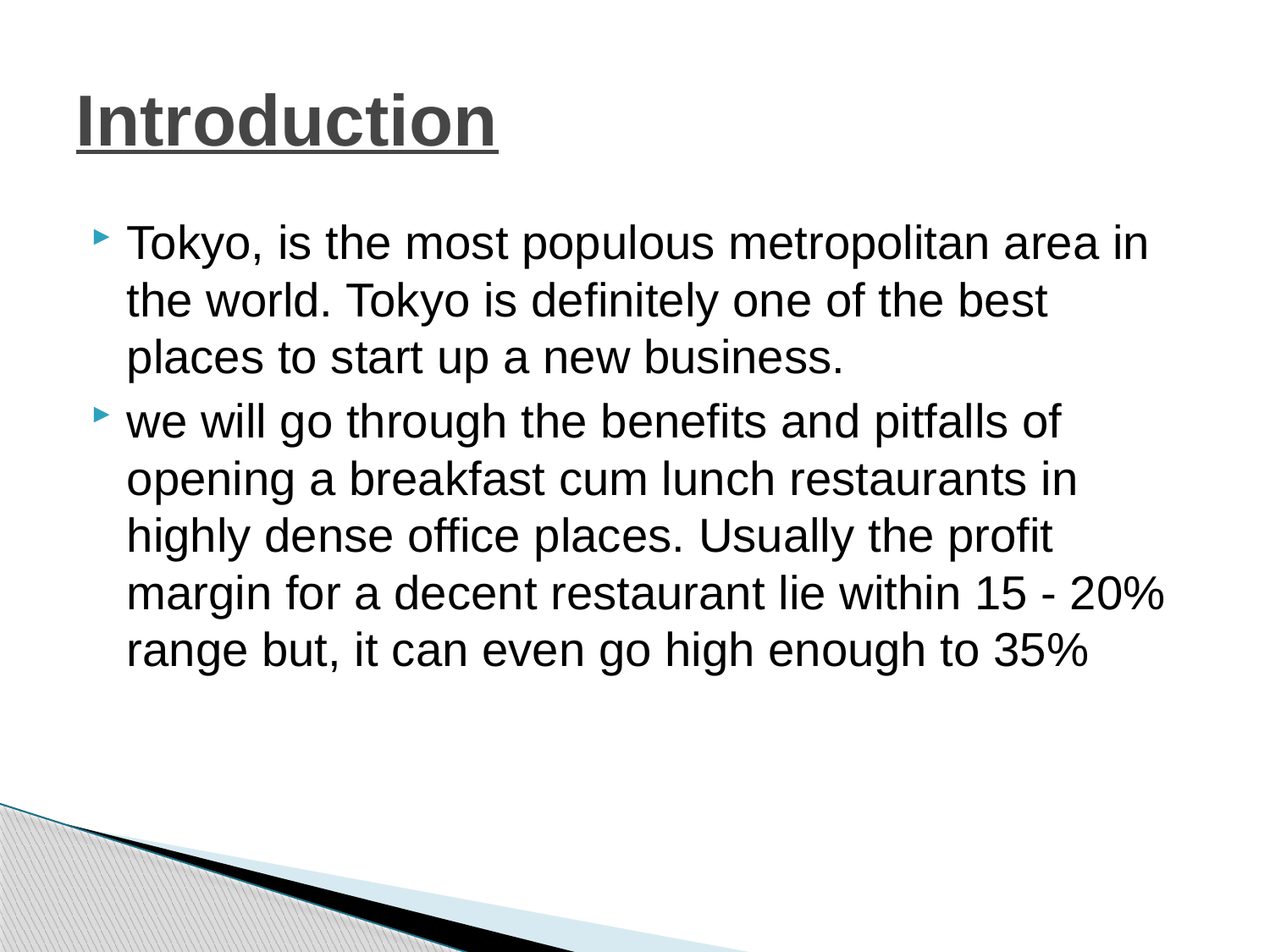

# Introduction
Tokyo, is the most populous metropolitan area in the world. Tokyo is definitely one of the best places to start up a new business.
we will go through the benefits and pitfalls of opening a breakfast cum lunch restaurants in highly dense office places. Usually the profit margin for a decent restaurant lie within 15 - 20% range but, it can even go high enough to 35%